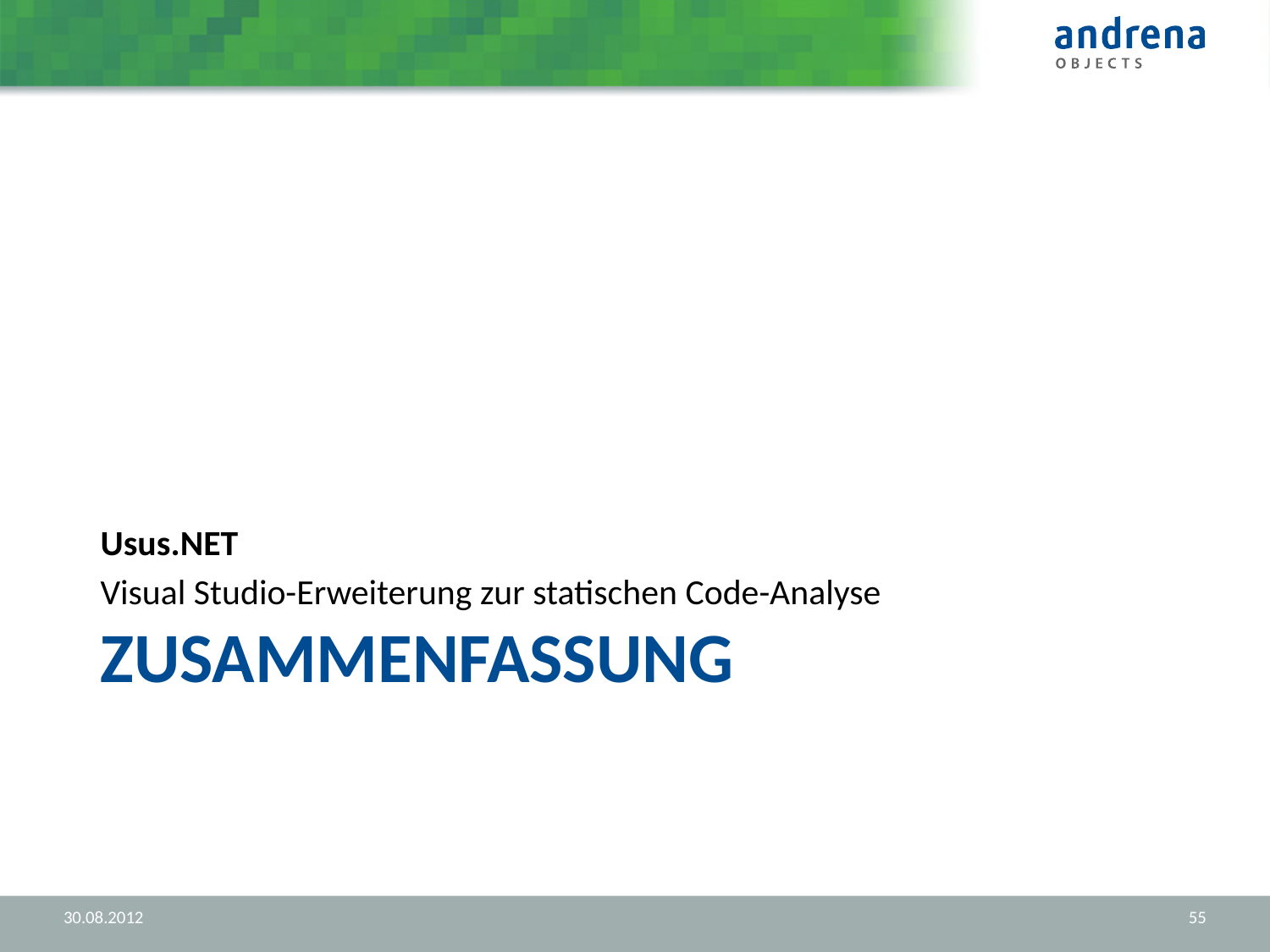

Usus.NET
Visual Studio-Erweiterung zur statischen Code-Analyse
# Zusammenfassung
30.08.2012
55